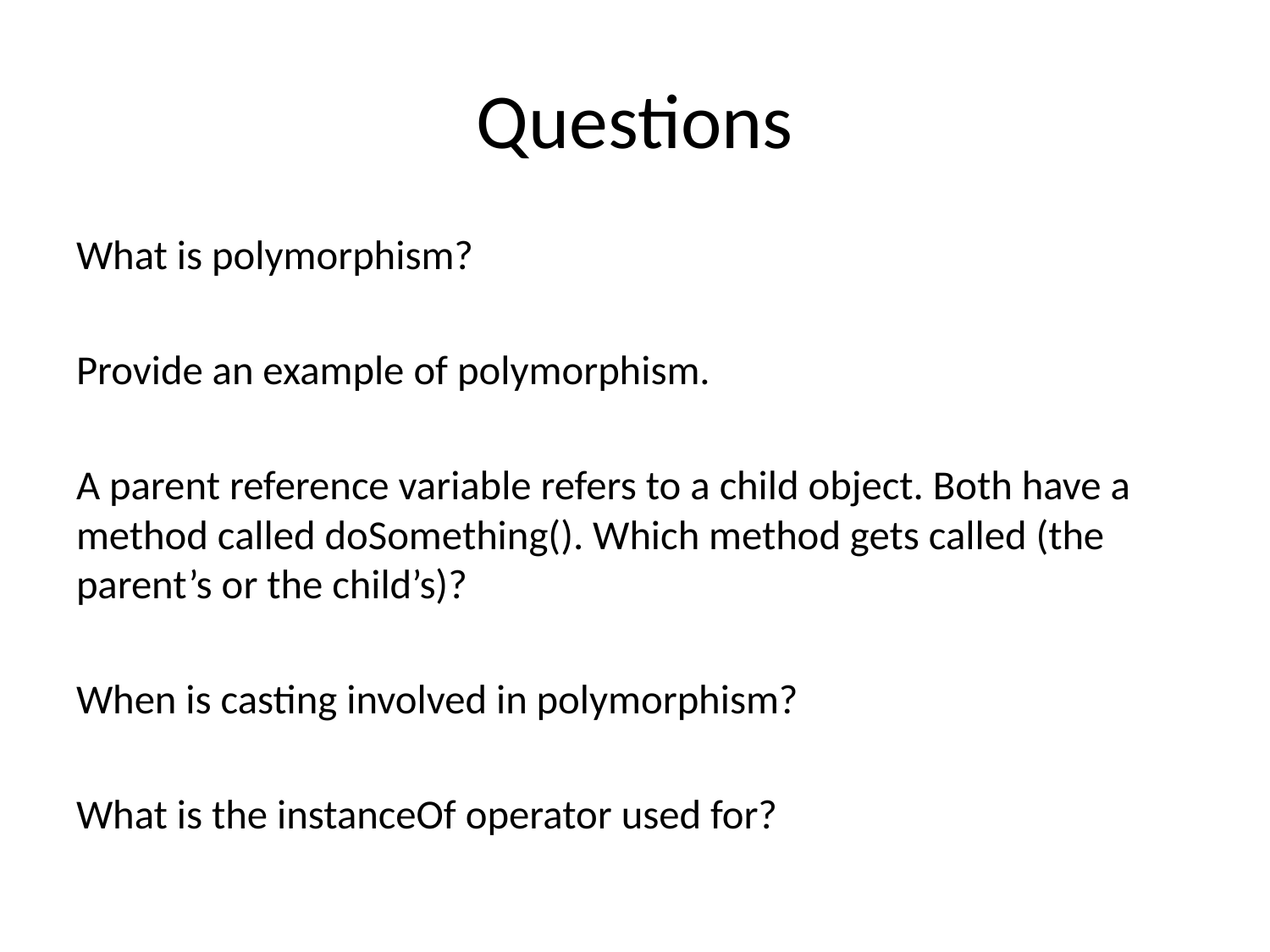

# Questions
What is polymorphism?

Provide an example of polymorphism.

A parent reference variable refers to a child object. Both have a method called doSomething(). Which method gets called (the parent’s or the child’s)?

When is casting involved in polymorphism?

What is the instanceOf operator used for?